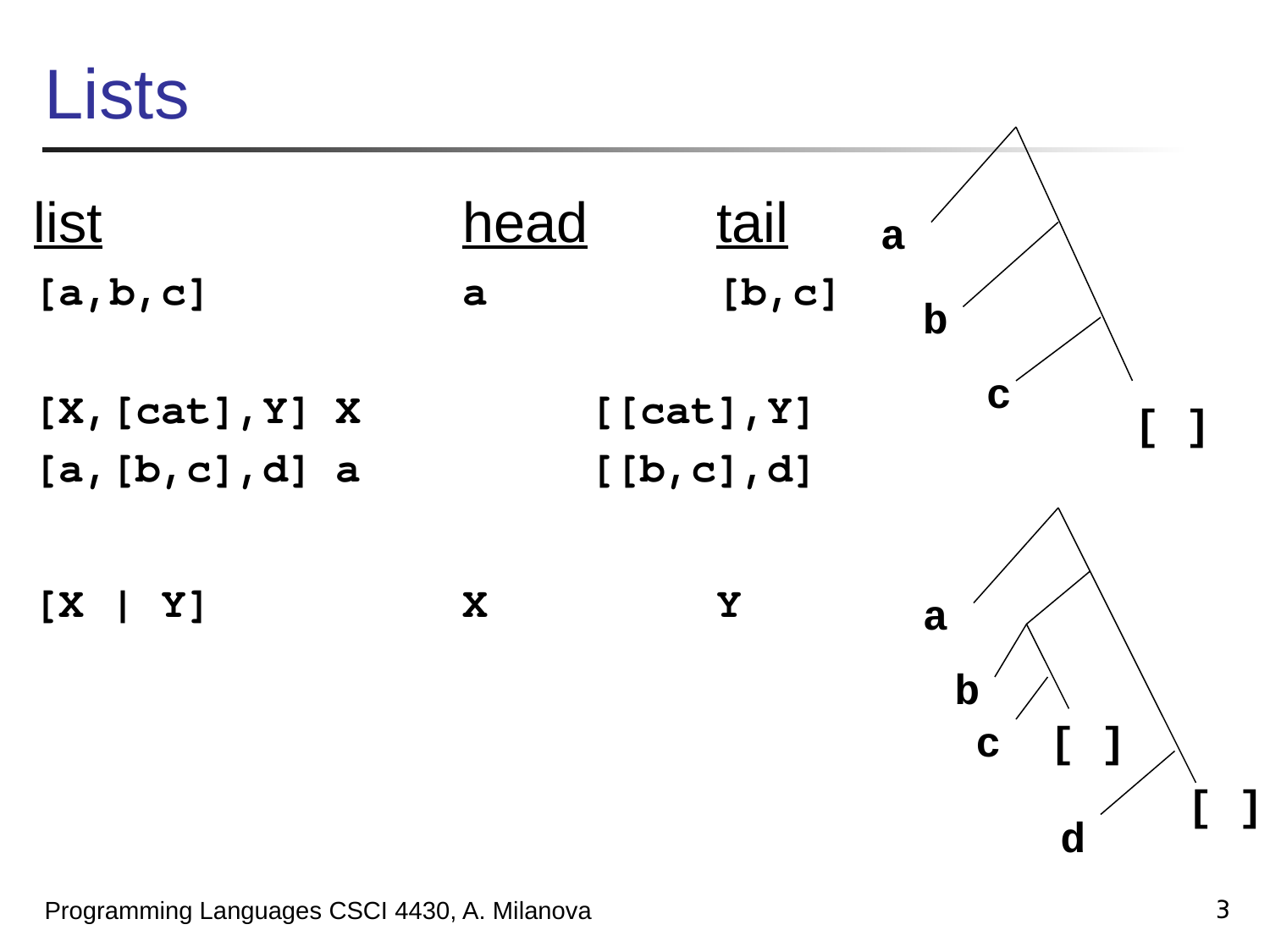

# Lists

list			head		tail
[a,b,c]		a		[b,c]

[X,[cat],Y]	X		[[cat],Y]
[a,[b,c],d]	a		[[b,c],d]

[X | Y]		X		Y
a

b

c
[ ]

a

b

c
[ ]

[ ]
d
3
Programming Languages CSCI 4430, A. Milanova